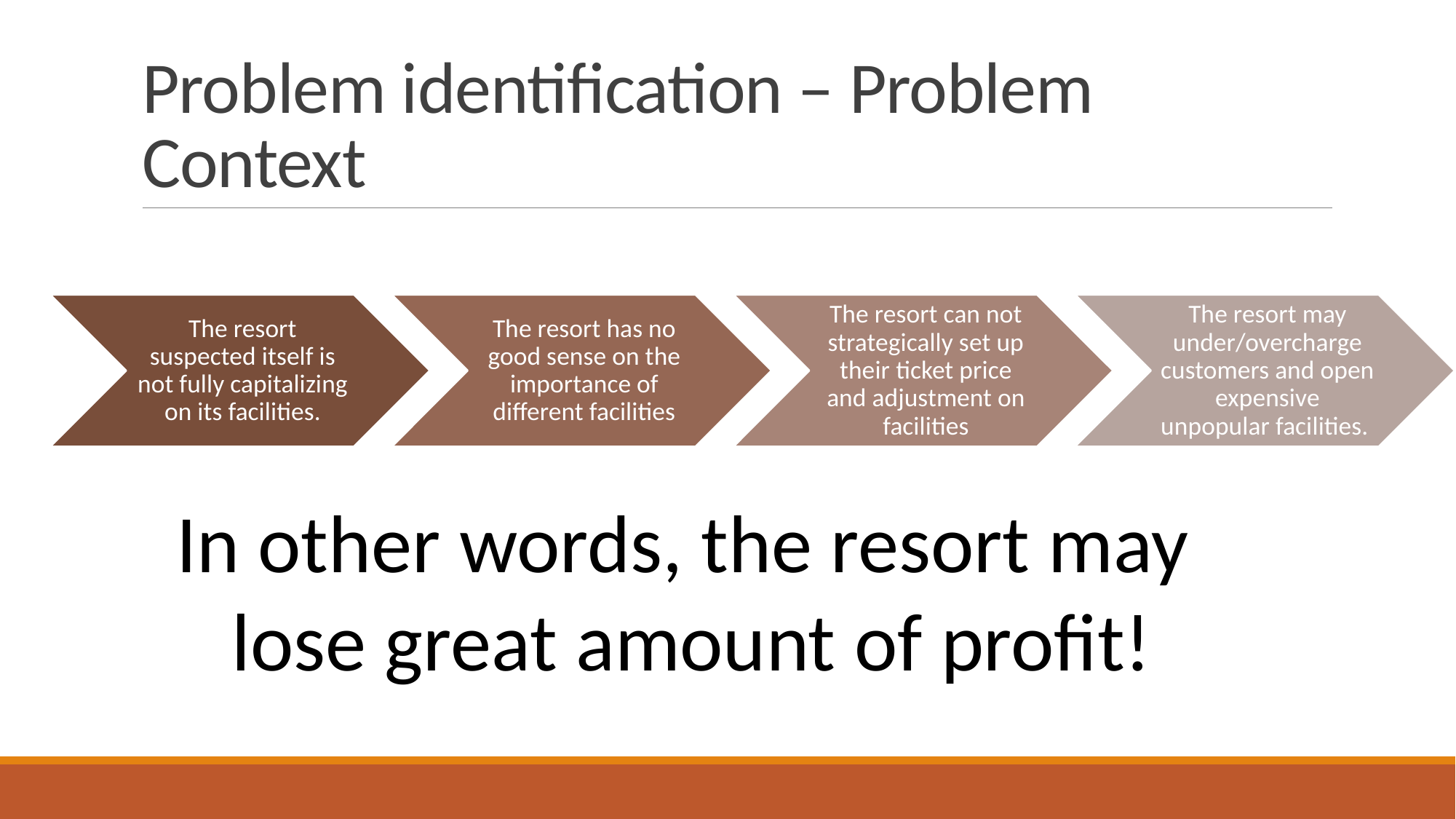

The resort suspected itself is not fully capitalizing on its facilities.
The resort has no good sense on the importance of different facilities
The resort can not strategically set up their ticket price and adjustment on facilities
The resort may under/overcharge customers and open expensive unpopular facilities.
# Problem identification – Problem Context
In other words, the resort may
lose great amount of profit!